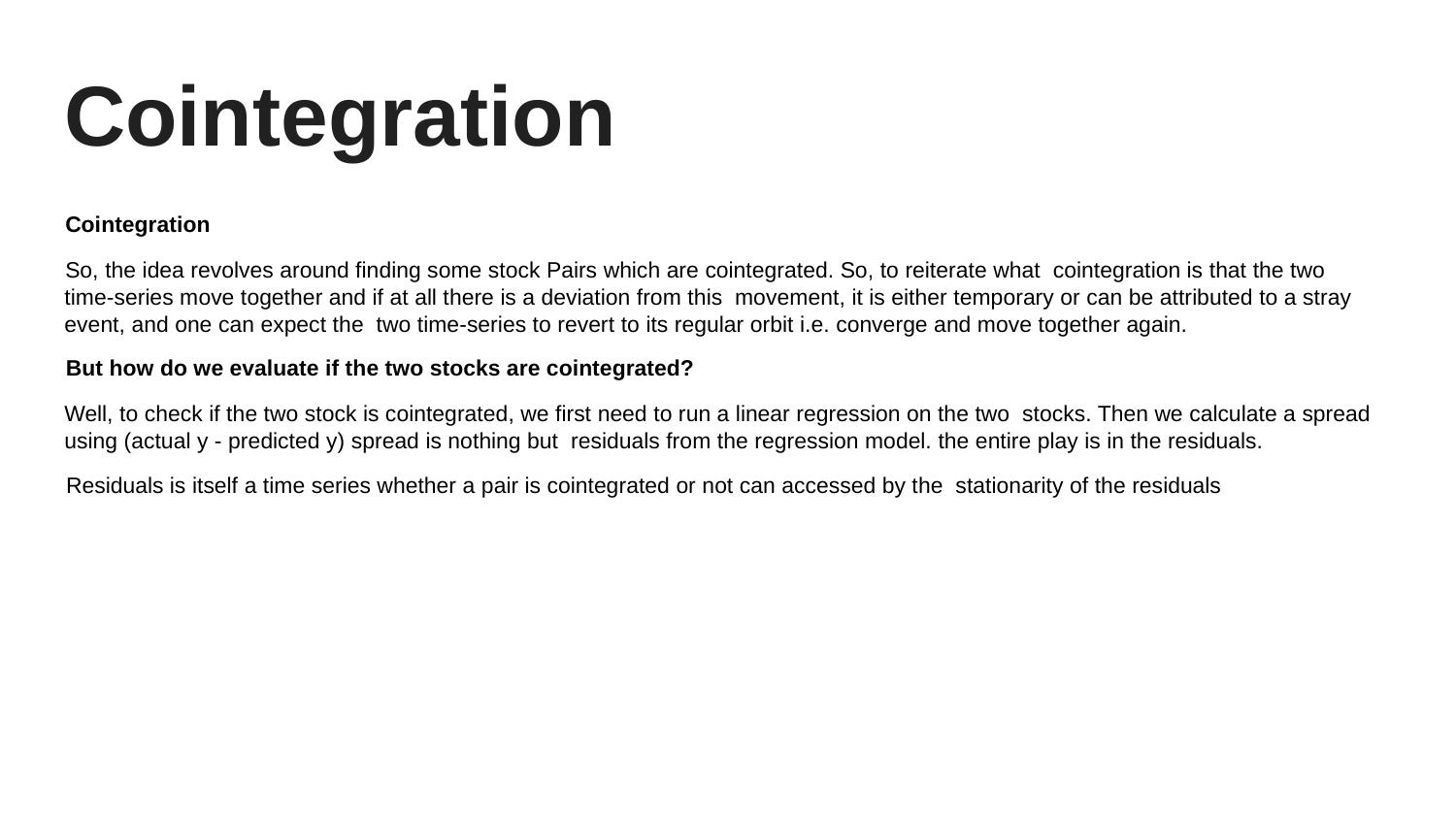

# Cointegration
Cointegration
So, the idea revolves around finding some stock Pairs which are cointegrated. So, to reiterate what  cointegration is that the two time-series move together and if at all there is a deviation from this  movement, it is either temporary or can be attributed to a stray event, and one can expect the  two time-series to revert to its regular orbit i.e. converge and move together again.
But how do we evaluate if the two stocks are cointegrated?
Well, to check if the two stock is cointegrated, we first need to run a linear regression on the two  stocks. Then we calculate a spread using (actual y - predicted y) spread is nothing but  residuals from the regression model. the entire play is in the residuals.
Residuals is itself a time series whether a pair is cointegrated or not can accessed by the  stationarity of the residuals